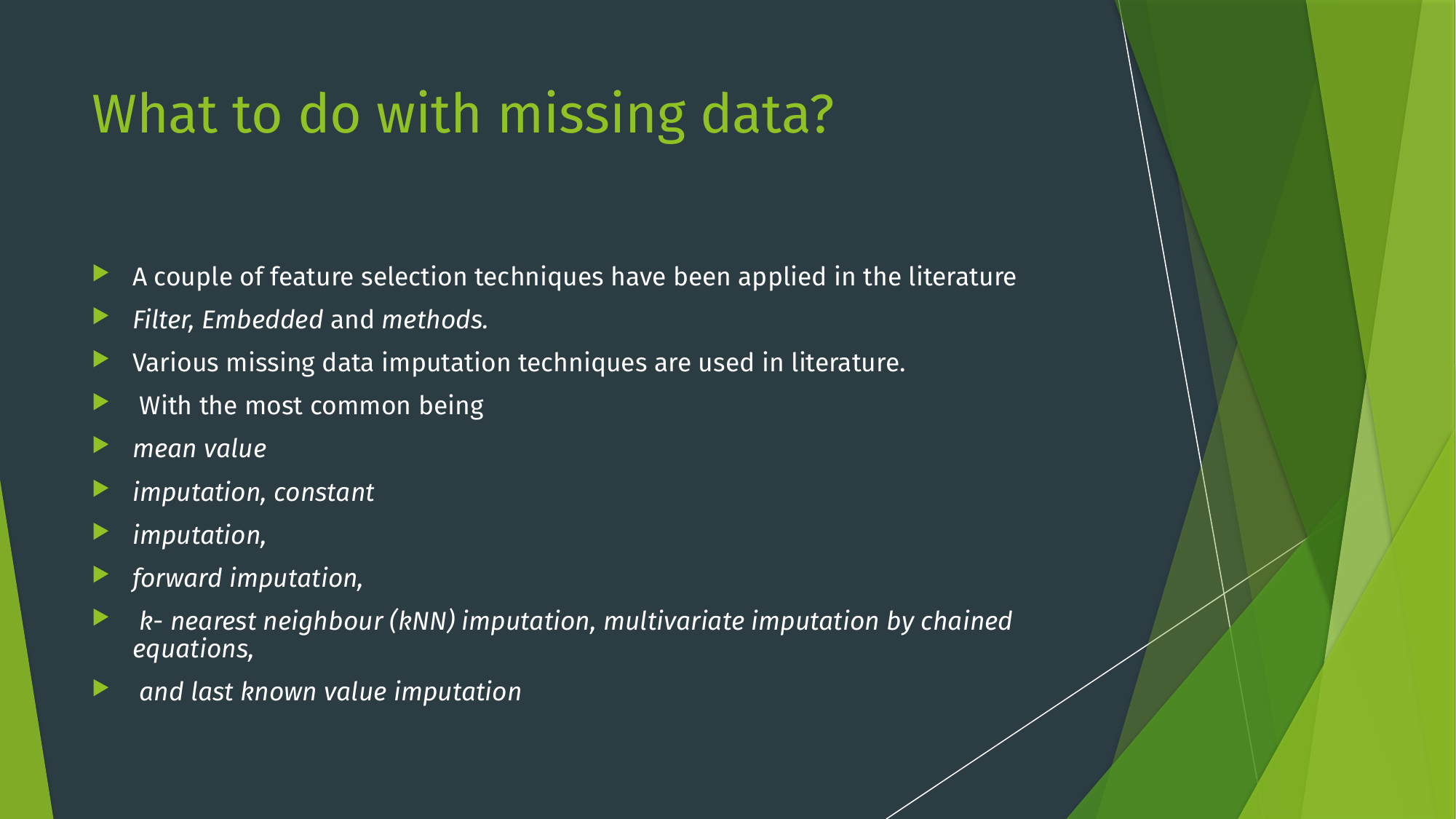

# What to do with missing data?
A couple of feature selection techniques have been applied in the literature
Filter, Embedded and methods.
Various missing data imputation techniques are used in literature.
 With the most common being
mean value
imputation, constant
imputation,
forward imputation,
 k- nearest neighbour (kNN) imputation, multivariate imputation by chained equations,
 and last known value imputation